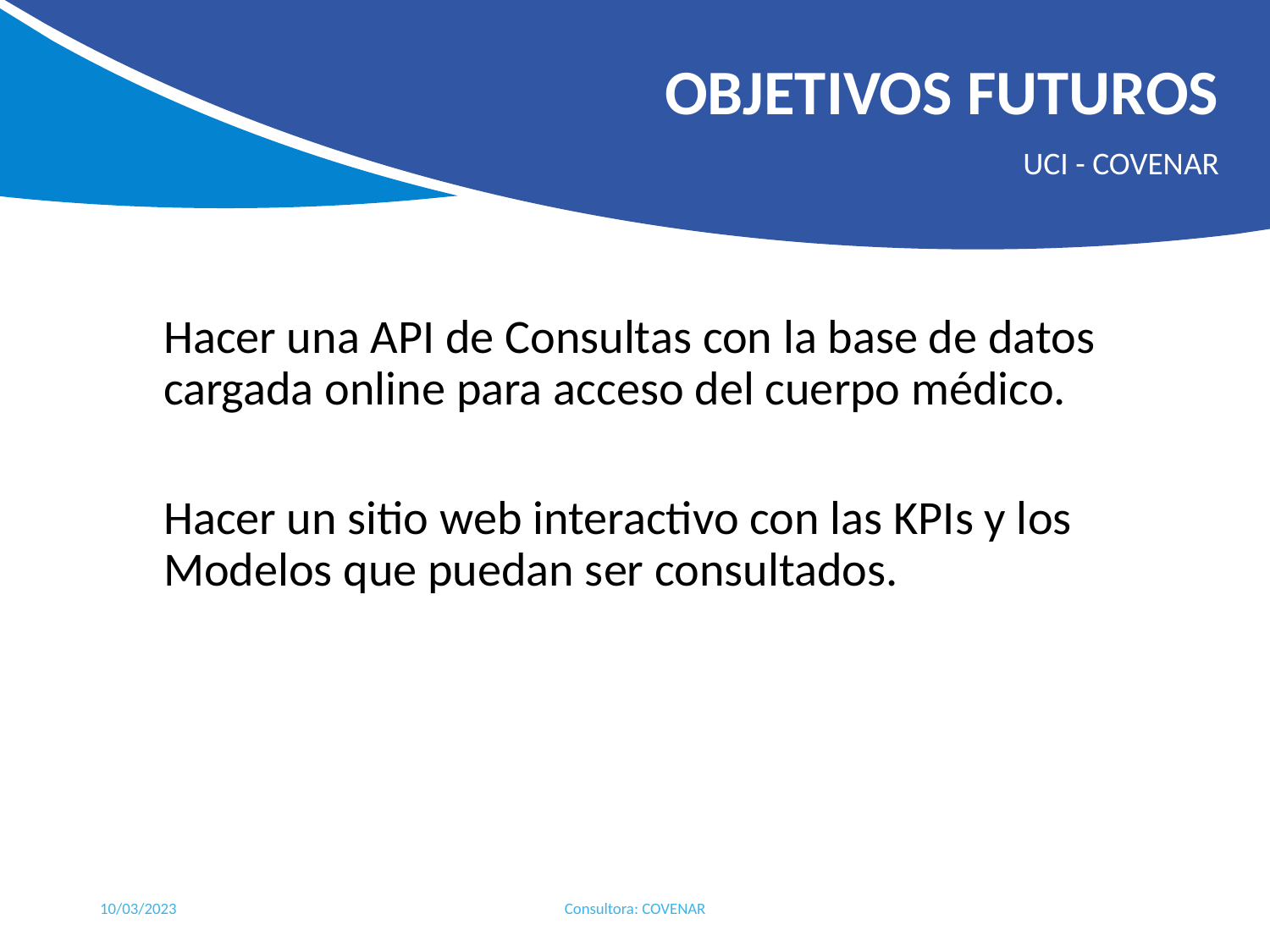

# OBJETIVOS FUTUROS
UCI - COVENAR
Hacer una API de Consultas con la base de datos cargada online para acceso del cuerpo médico.

Hacer un sitio web interactivo con las KPIs y los Modelos que puedan ser consultados.

10/03/2023
Consultora: COVENAR